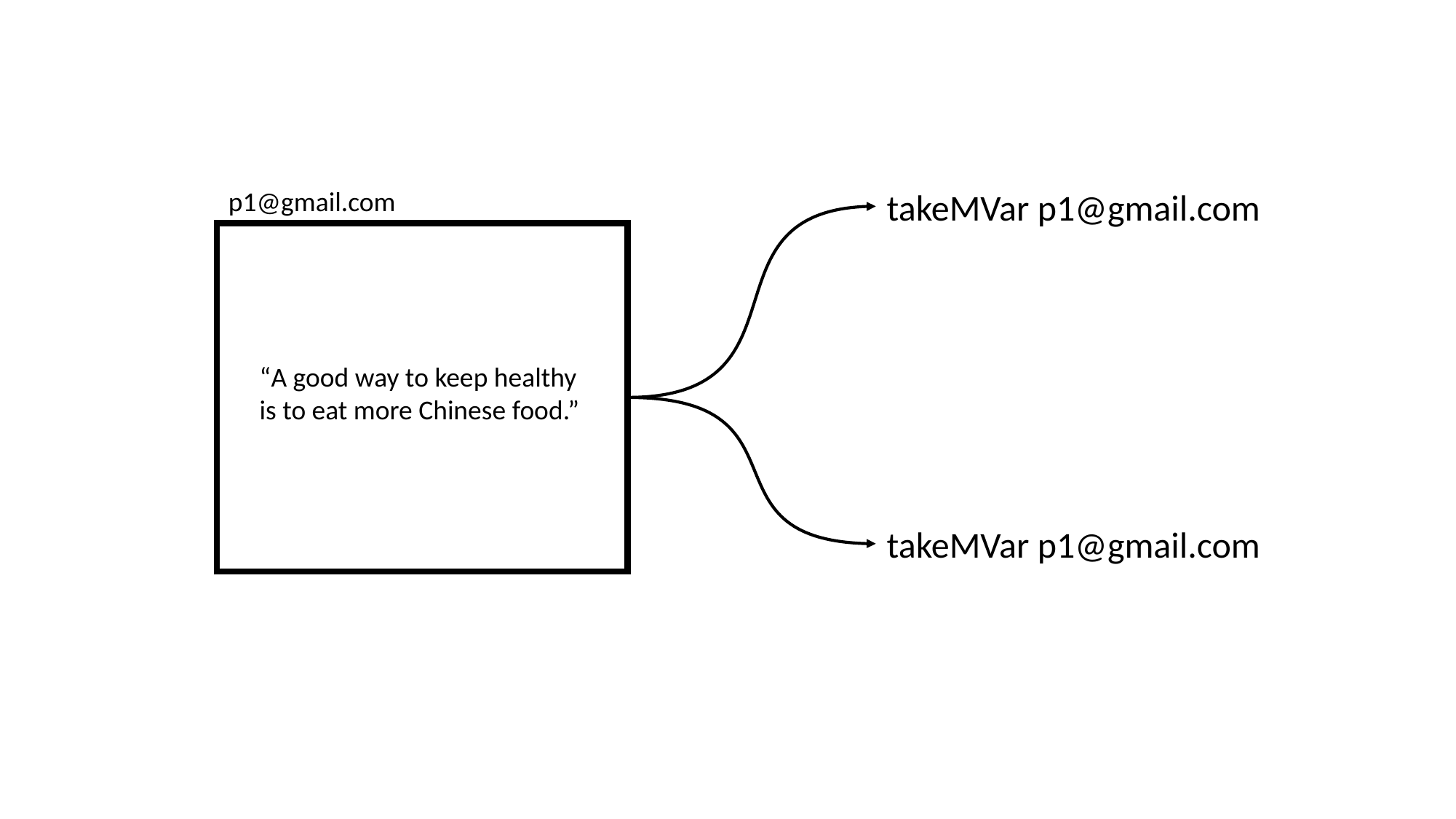

takeMVar p1@gmail.com
p1@gmail.com

“A good way to keep healthy is to eat more Chinese food.”
takeMVar p1@gmail.com